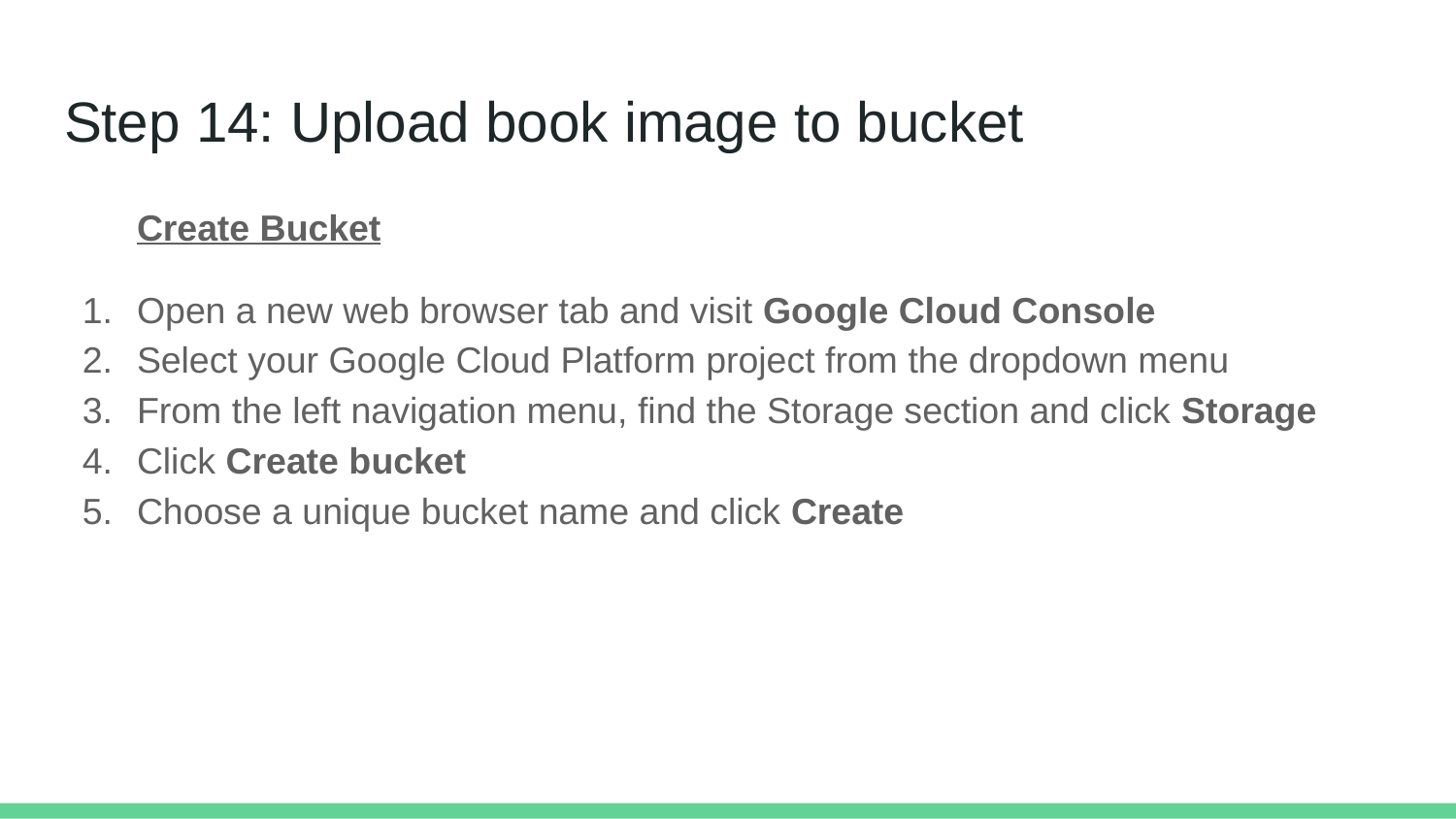

# Step 14: Upload book image to bucket
Create Bucket
Open a new web browser tab and visit Google Cloud Console
Select your Google Cloud Platform project from the dropdown menu
From the left navigation menu, find the Storage section and click Storage
Click Create bucket
Choose a unique bucket name and click Create